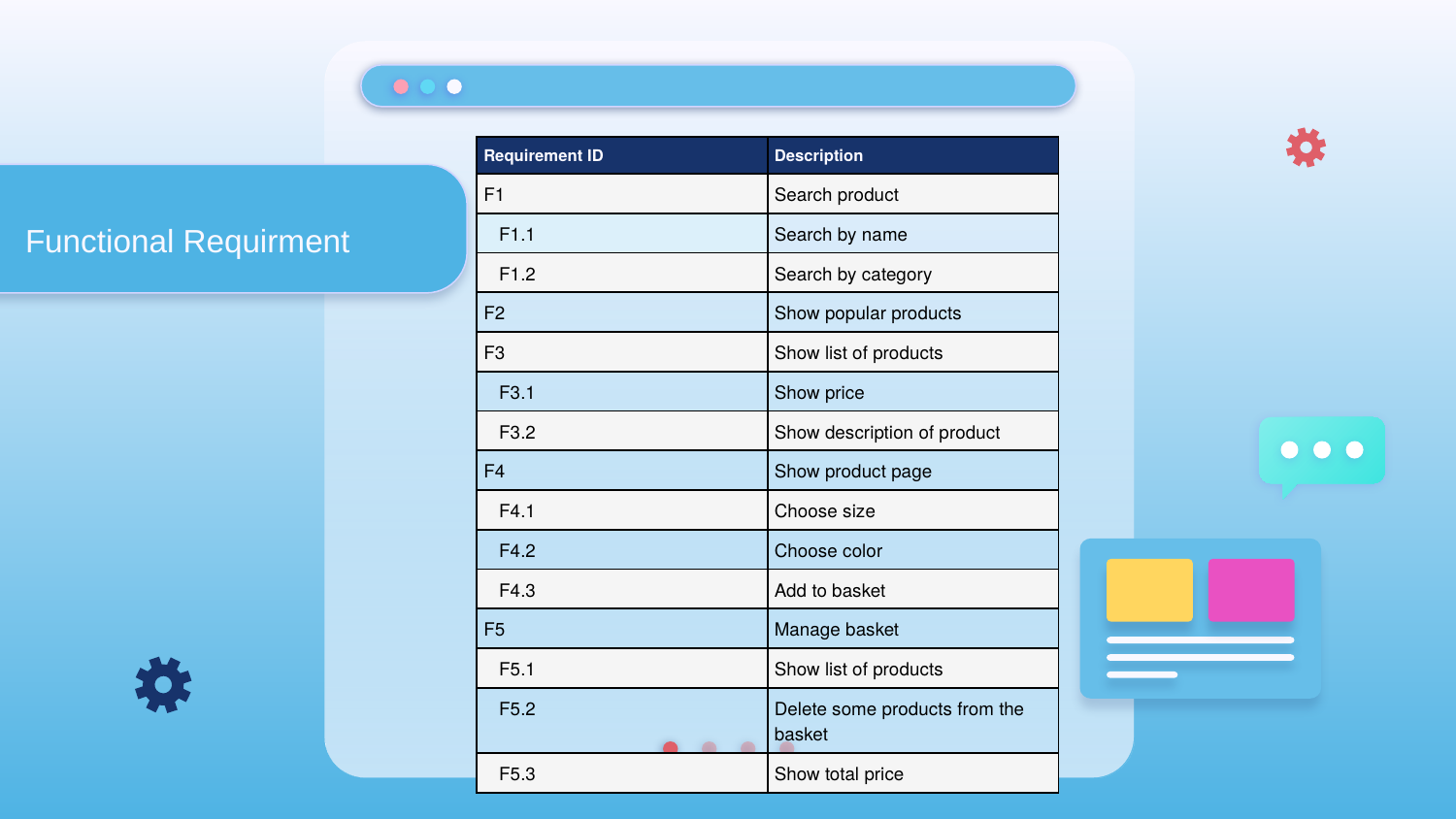

| Requirement ID | Description |
| --- | --- |
| F1 | Search product |
| F1.1 | Search by name |
| F1.2 | Search by category |
| F2 | Show popular products |
| F3 | Show list of products |
| F3.1 | Show price |
| F3.2 | Show description of product |
| F4 | Show product page |
| F4.1 | Choose size |
| F4.2 | Choose color |
| F4.3 | Add to basket |
| F5 | Manage basket |
| F5.1 | Show list of products |
| F5.2 | Delete some products from the basket |
| F5.3 | Show total price |

Functional Requirment